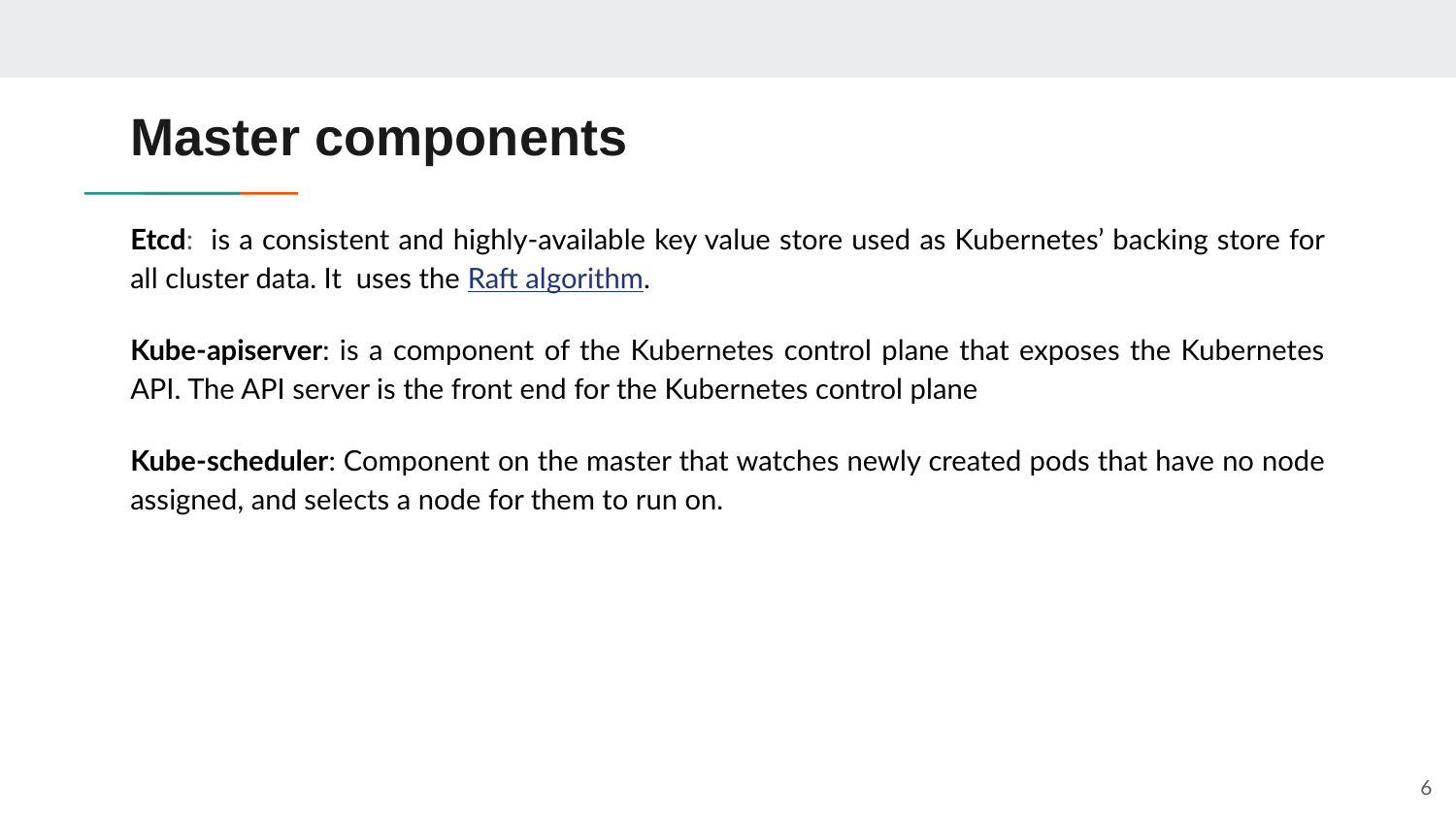

# Master components
Etcd:  is a consistent and highly-available key value store used as Kubernetes’ backing store for all cluster data. It  uses the Raft algorithm.
Kube-apiserver: is a component of the Kubernetes control plane that exposes the Kubernetes API. The API server is the front end for the Kubernetes control plane
Kube-scheduler: Component on the master that watches newly created pods that have no node assigned, and selects a node for them to run on.

6